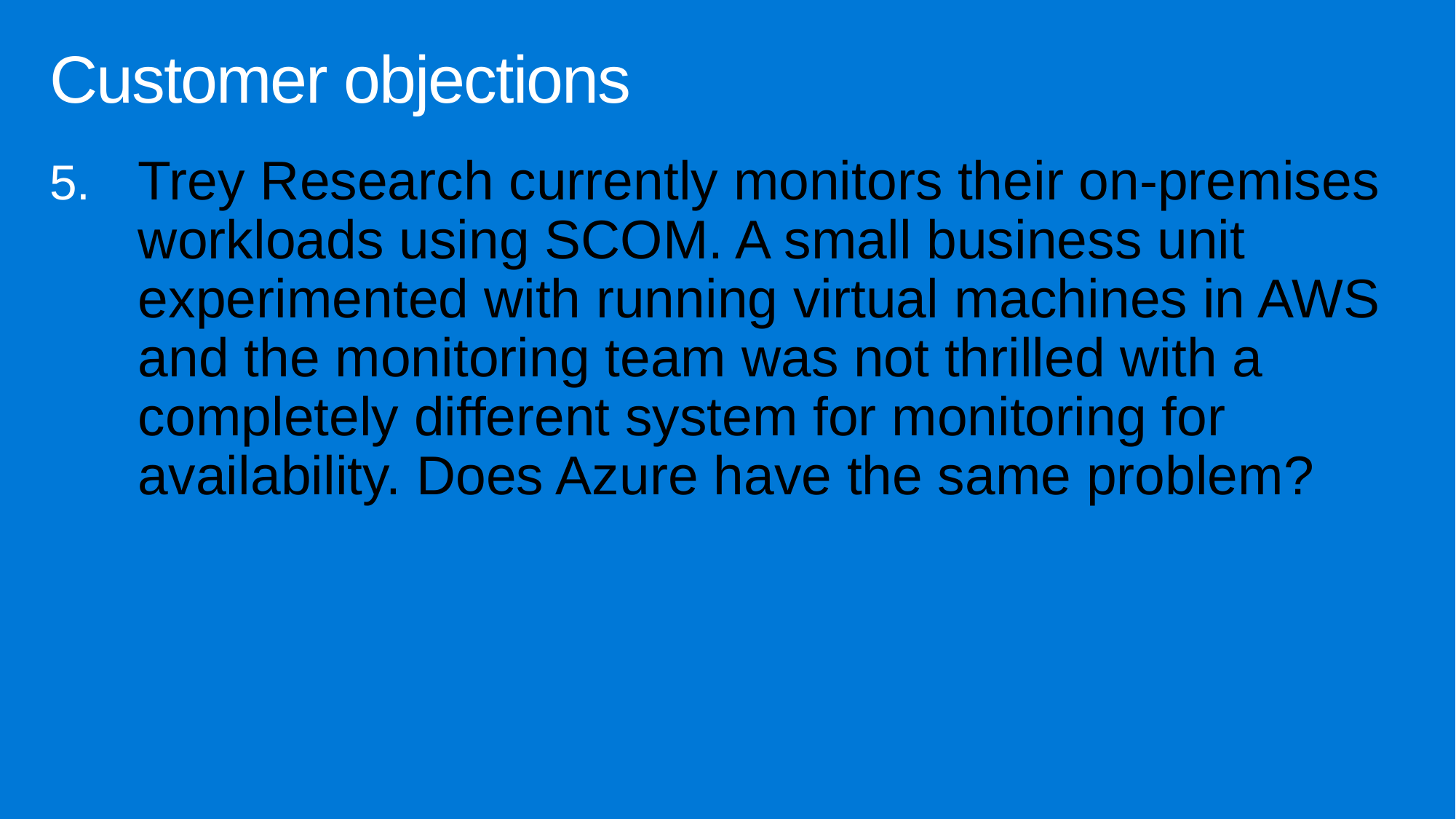

# Customer objections
Trey Research currently monitors their on-premises workloads using SCOM. A small business unit experimented with running virtual machines in AWS and the monitoring team was not thrilled with a completely different system for monitoring for availability. Does Azure have the same problem?